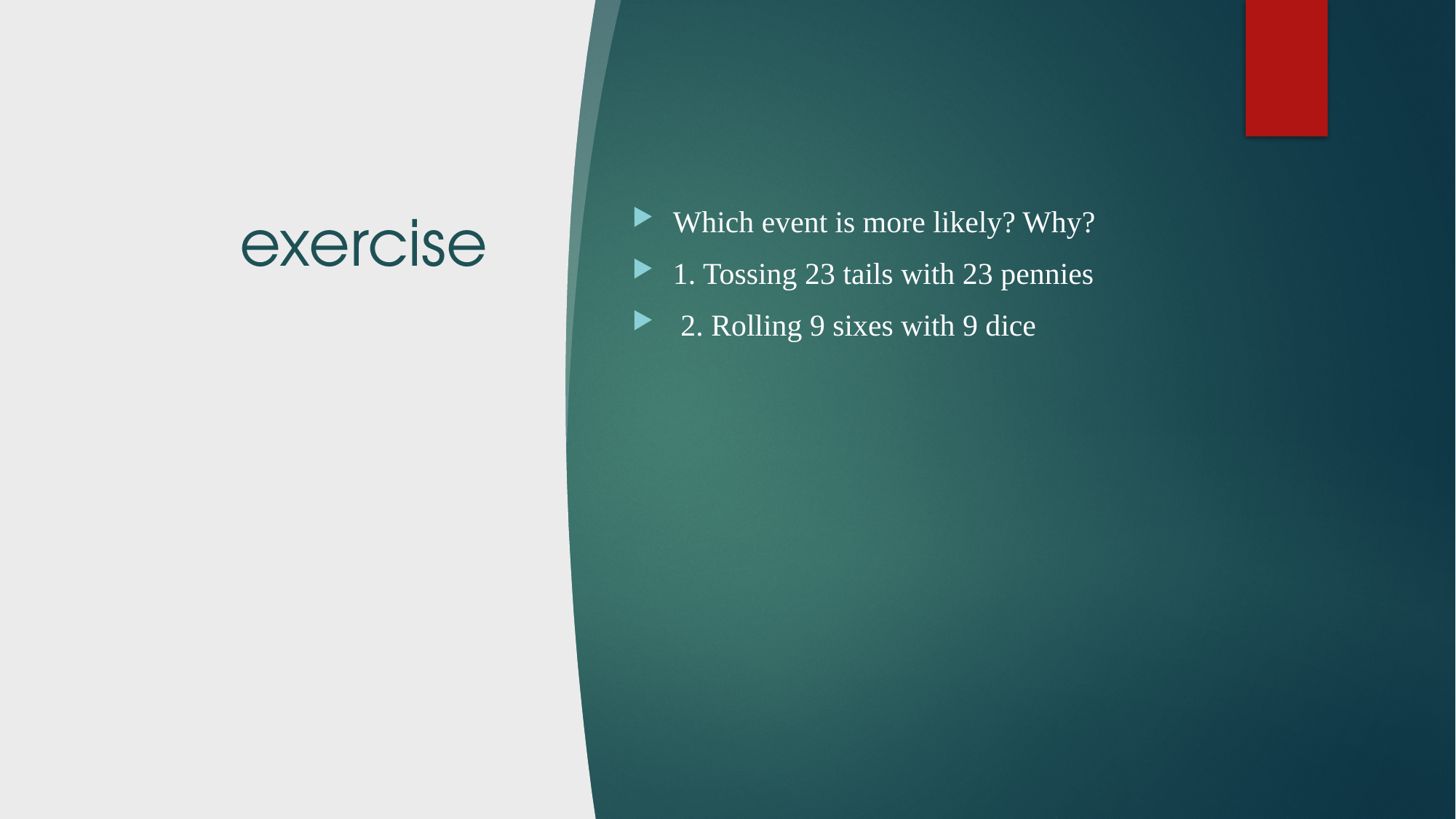

# exercise
Which event is more likely? Why?
1. Tossing 23 tails with 23 pennies
 2. Rolling 9 sixes with 9 dice